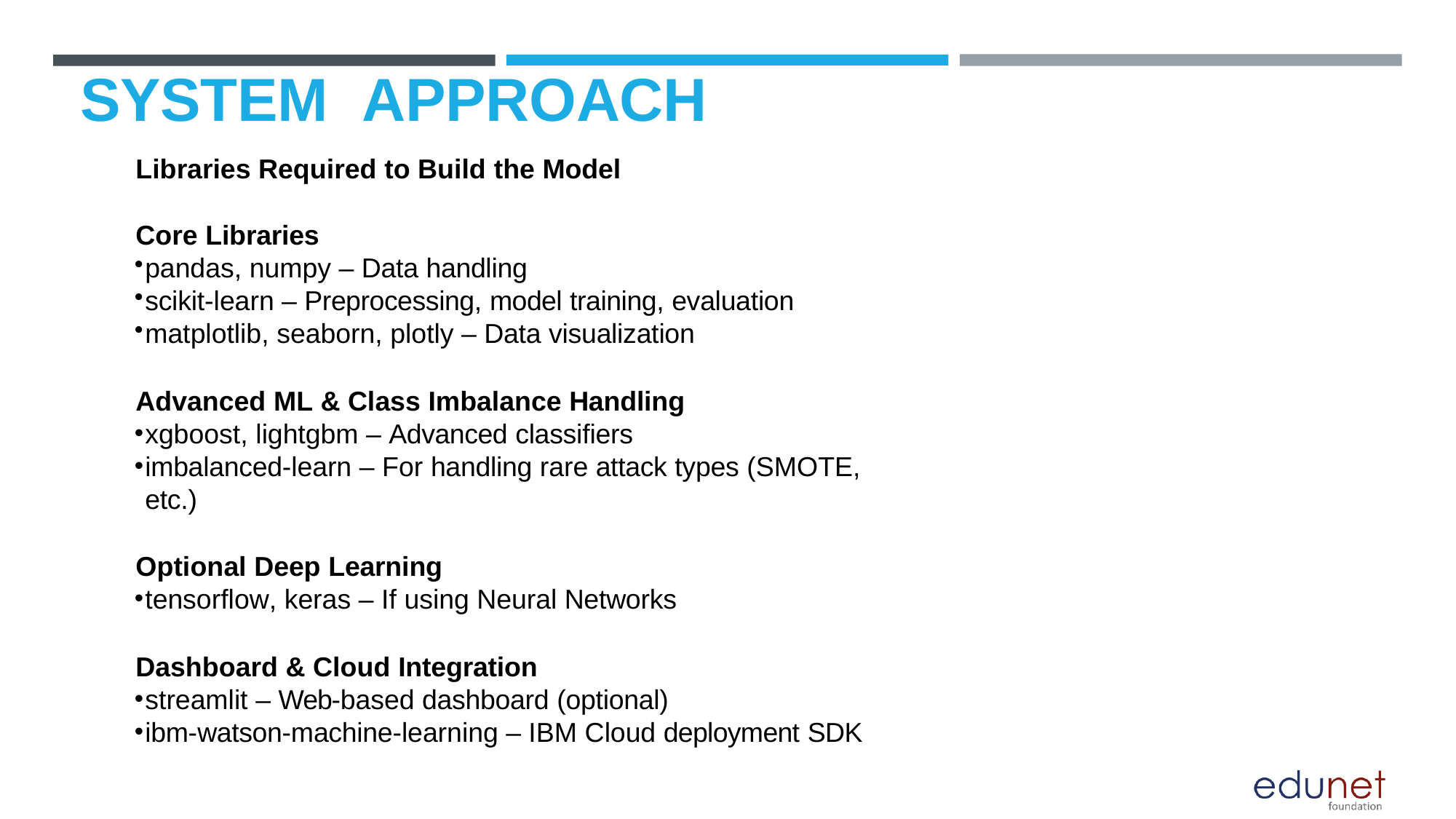

# SYSTEM	APPROACH
Libraries Required to Build the Model

Core Libraries
pandas, numpy – Data handling
scikit-learn – Preprocessing, model training, evaluation
matplotlib, seaborn, plotly – Data visualization

Advanced ML & Class Imbalance Handling
xgboost, lightgbm – Advanced classifiers
imbalanced-learn – For handling rare attack types (SMOTE, etc.)

Optional Deep Learning
tensorflow, keras – If using Neural Networks

Dashboard & Cloud Integration
streamlit – Web-based dashboard (optional)
ibm-watson-machine-learning – IBM Cloud deployment SDK